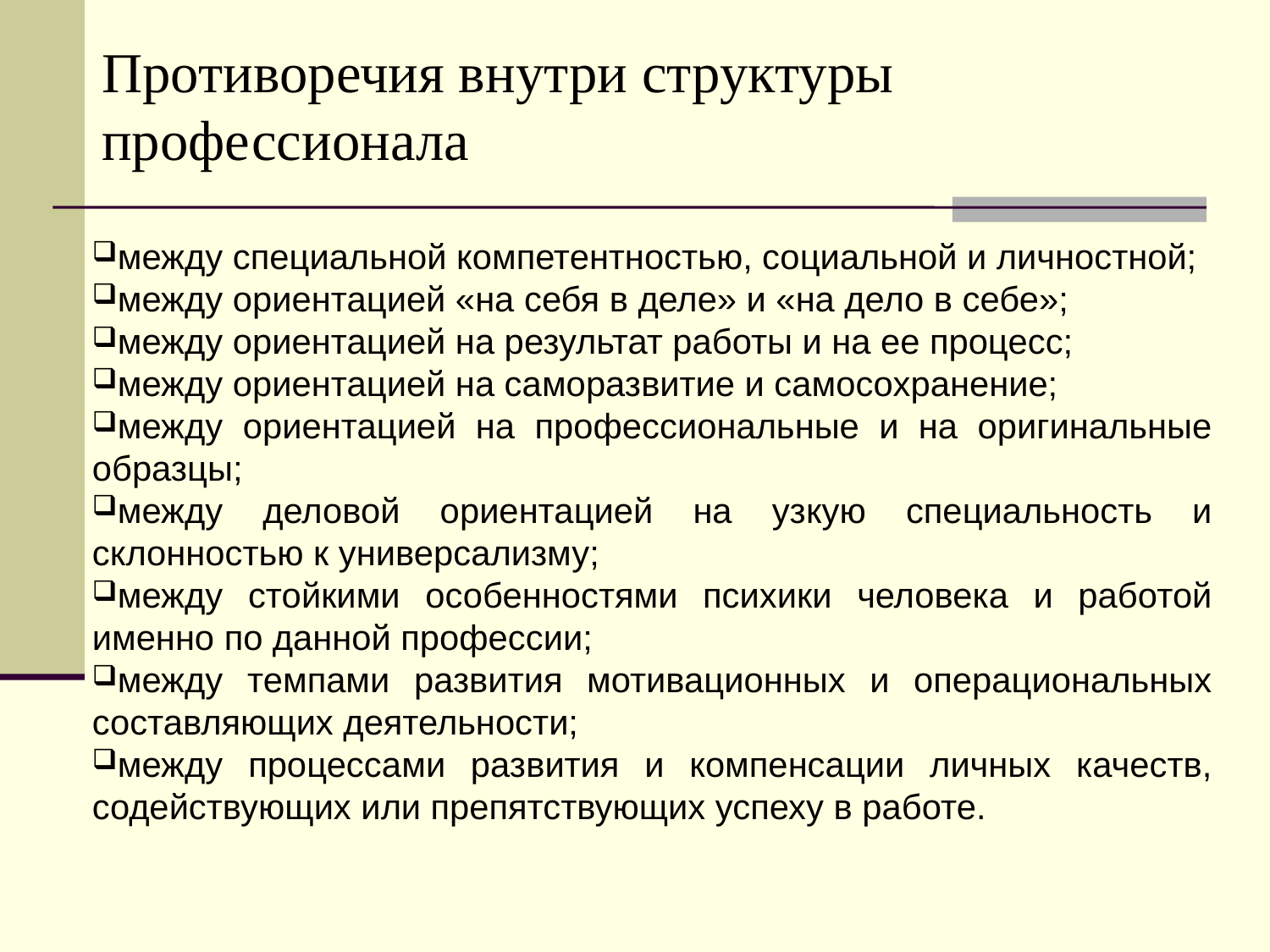

Противоречия внутри структуры профессионала
между специальной компетентностью, социальной и личностной;
между ориентацией «на себя в деле» и «на дело в себе»;
между ориентацией на результат работы и на ее процесс;
между ориентацией на саморазвитие и самосохранение;
между ориентацией на профессиональные и на оригинальные образцы;
между деловой ориентацией на узкую специальность и склонностью к универсализму;
между стойкими особенностями психики человека и работой именно по данной профессии;
между темпами развития мотивационных и операциональных составляющих деятельности;
между процессами развития и компенсации личных качеств, содействующих или препятствующих успеху в работе.